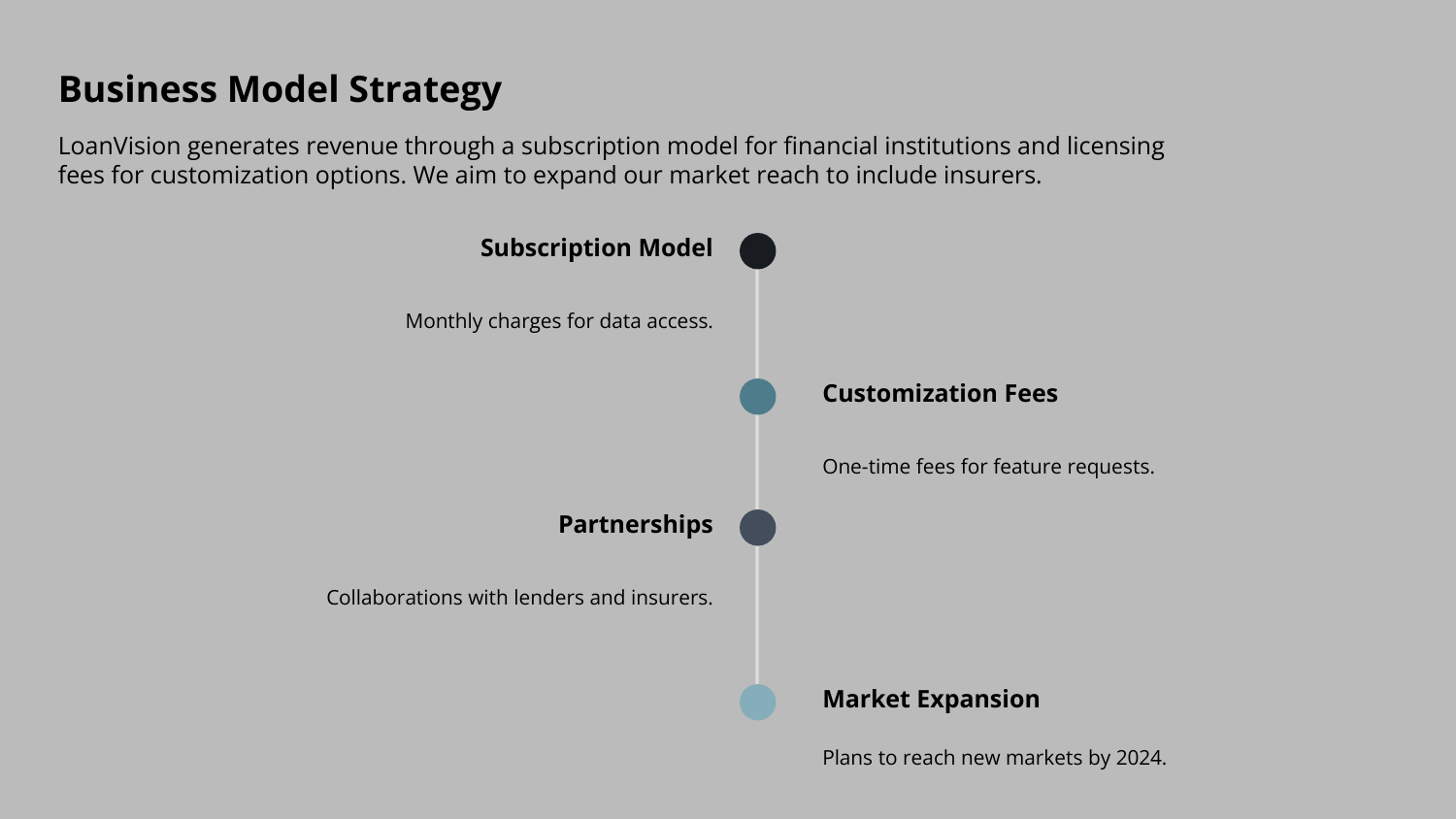

Business Model Strategy
LoanVision generates revenue through a subscription model for financial institutions and licensing fees for customization options. We aim to expand our market reach to include insurers.
Subscription Model

Monthly charges for data access.

Customization Fees
One-time fees for feature requests.
Partnerships

Collaborations with lenders and insurers.

Market Expansion
Plans to reach new markets by 2024.